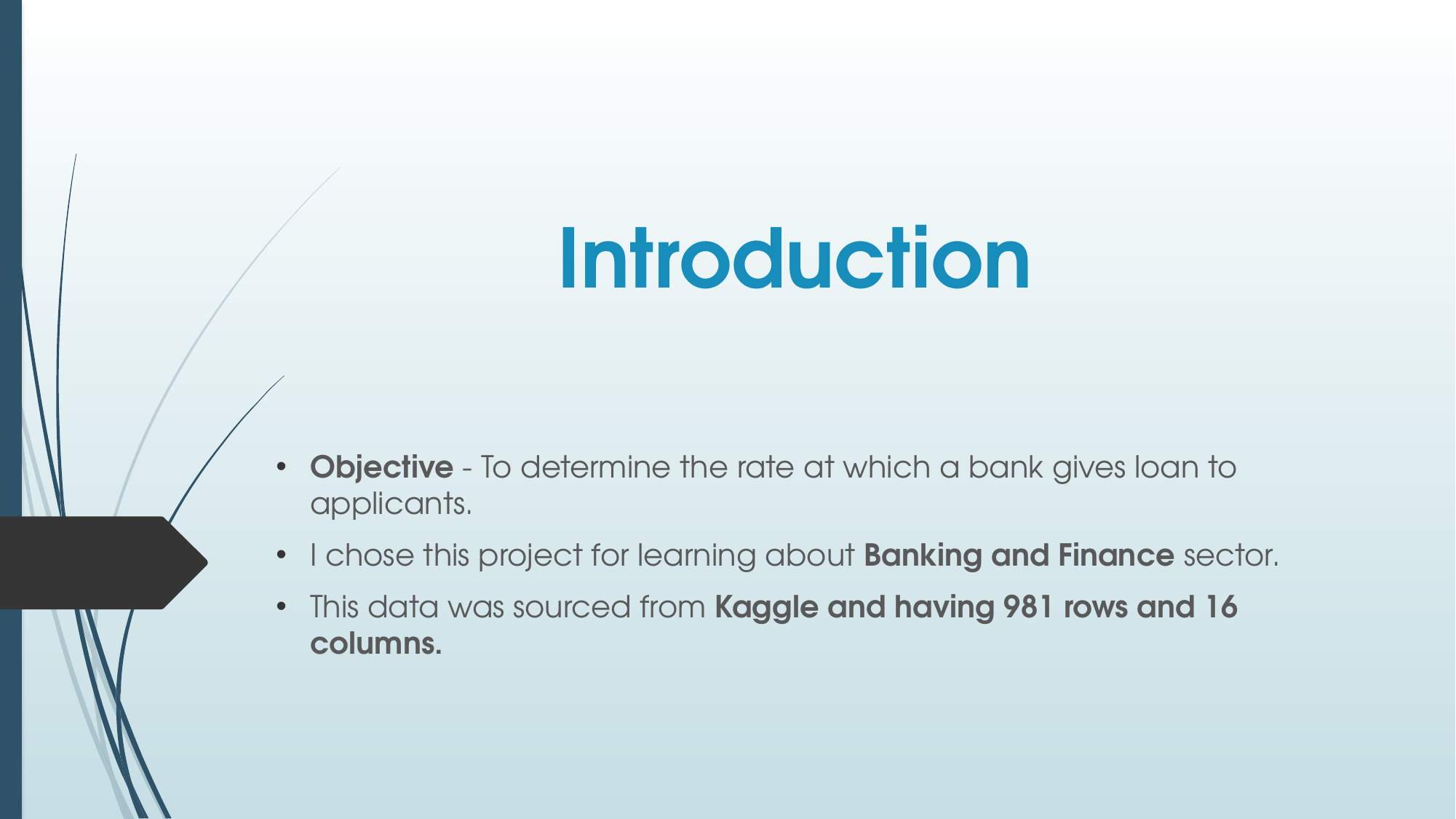

# Introduction
Objective - To determine the rate at which a bank gives loan to applicants.
I chose this project for learning about Banking and Finance sector.
This data was sourced from Kaggle and having 981 rows and 16 columns.